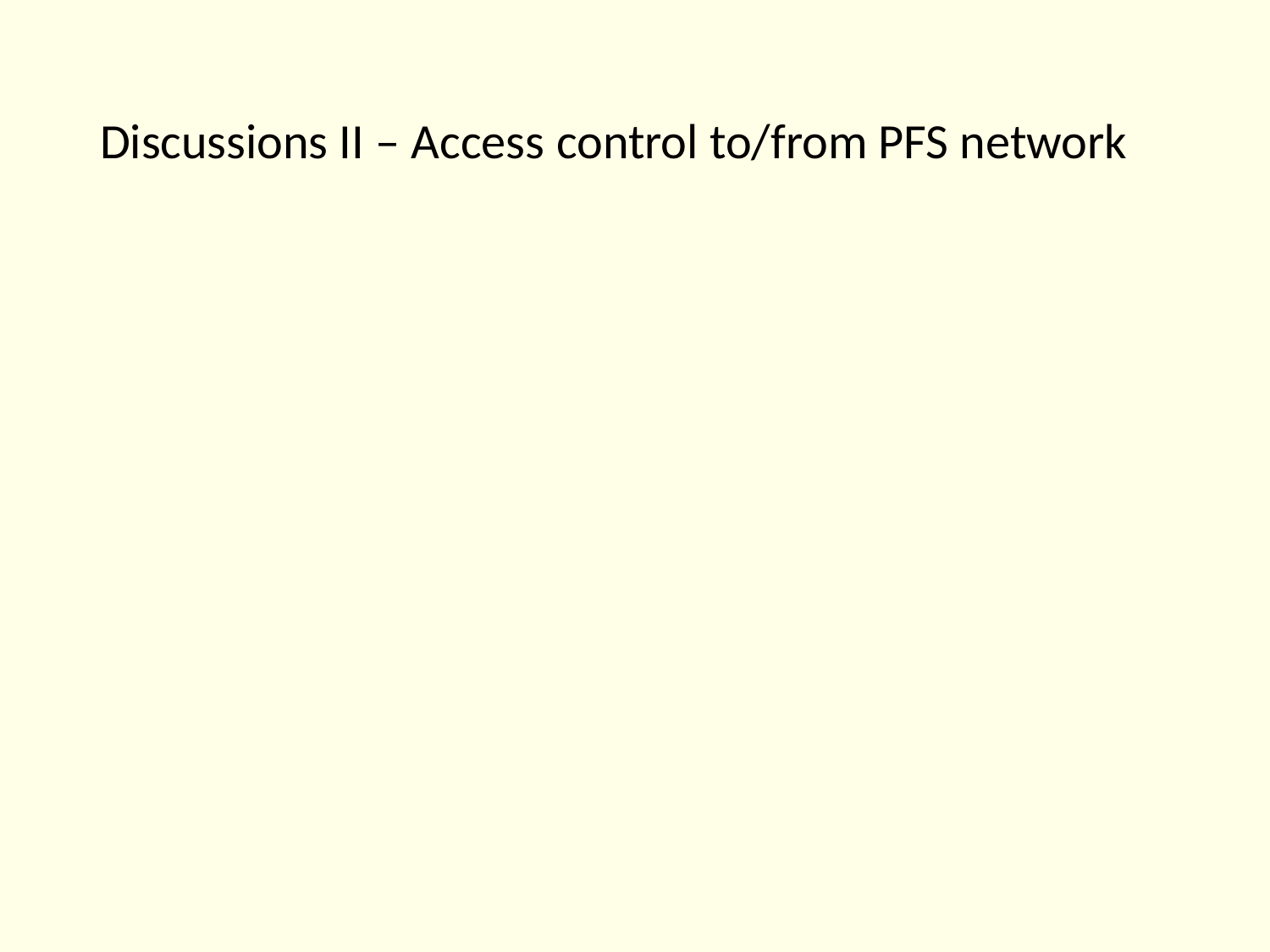

# Discussions II – Access control to/from PFS network